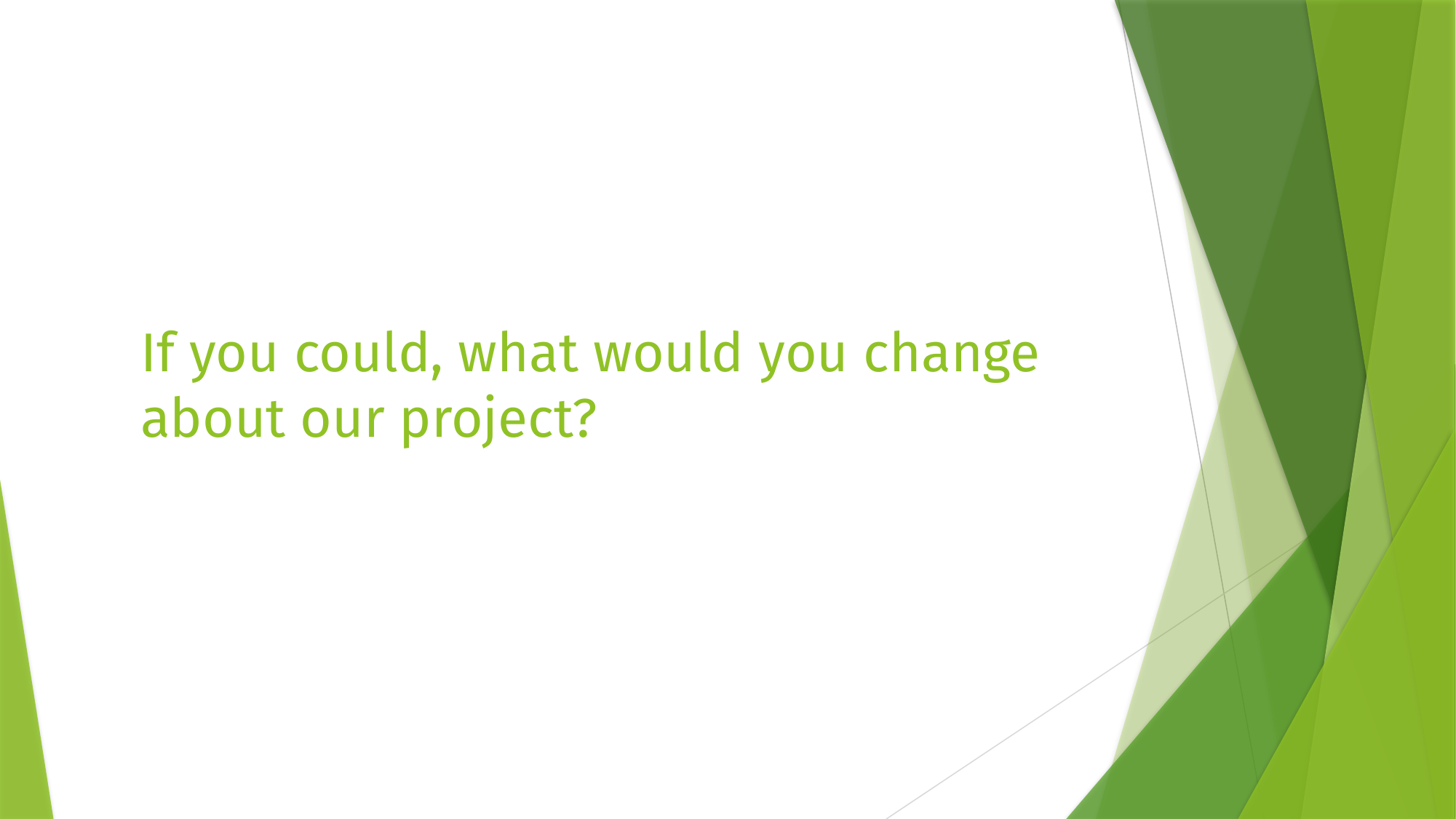

# If you could, what would you change about our project?